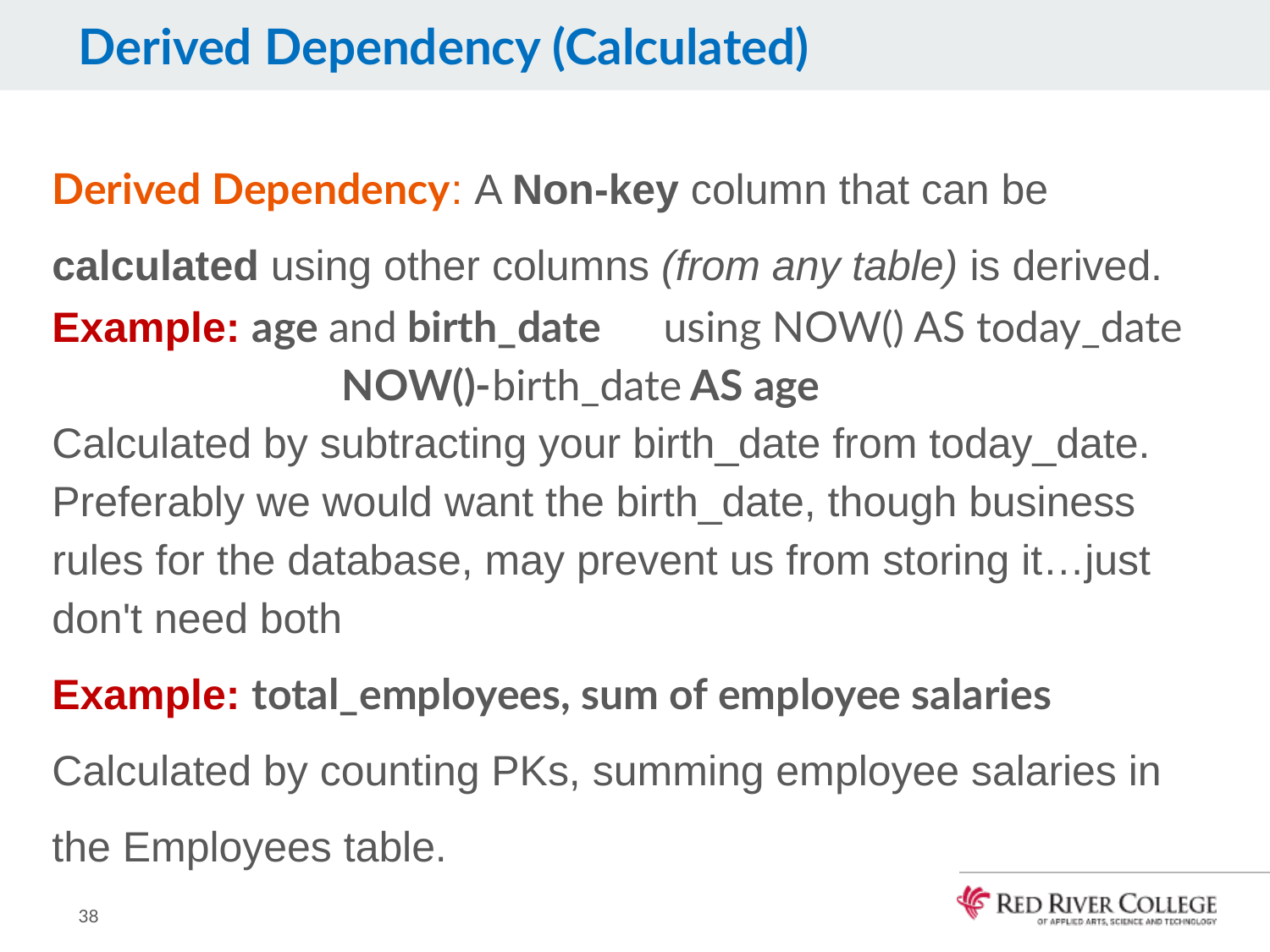

# Derived Dependency (Calculated)
Derived Dependency: A Non-key column that can be calculated using other columns (from any table) is derived.

Example: age and birth_date      using NOW() AS today_date
                            NOW()-birth_date AS age
Calculated by subtracting your birth_date from today_date. Preferably we would want the birth_date, though business rules for the database, may prevent us from storing it…just don't need both
Example: total_employees, sum of employee salaries
Calculated by counting PKs, summing employee salaries in the Employees table.
38